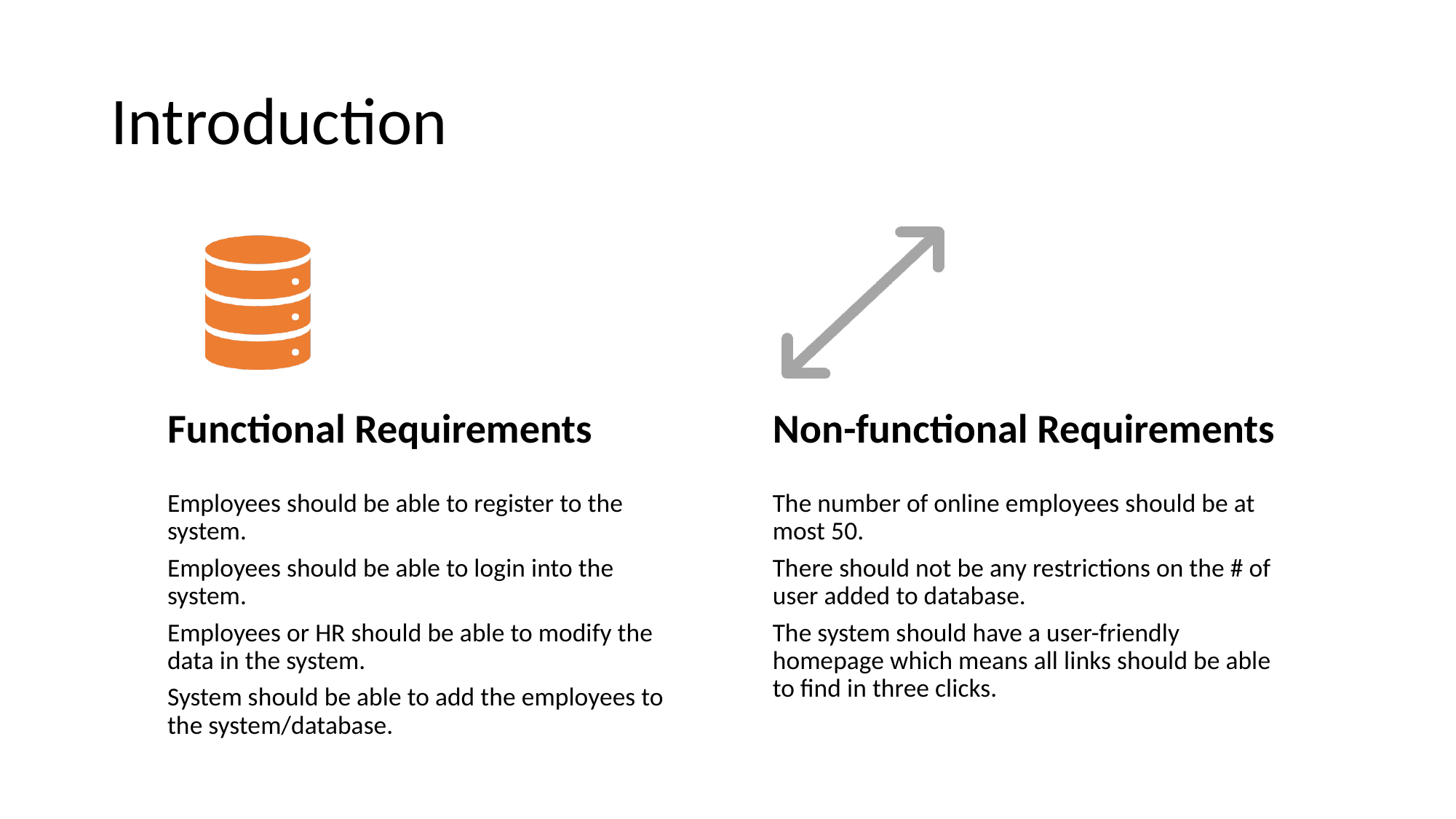

# Introduction
Functional Requirements
Employees should be able to register to the system.
Employees should be able to login into the system.
Employees or HR should be able to modify the data in the system.
System should be able to add the employees to the system/database.
Non-functional Requirements
The number of online employees should be at most 50.
There should not be any restrictions on the # of user added to database.
The system should have a user-friendly homepage which means all links should be able to find in three clicks.